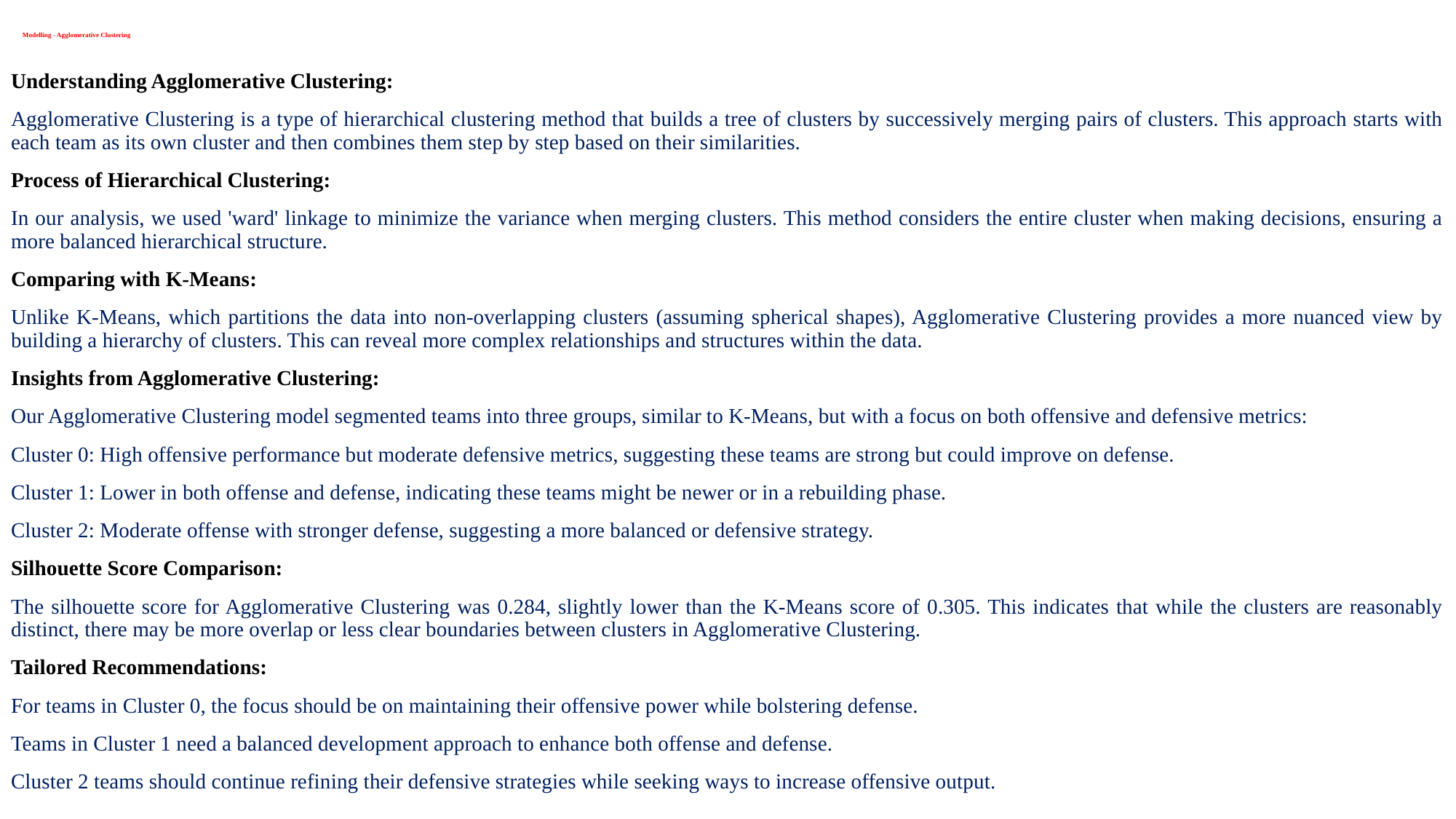

# Modelling - Agglomerative Clustering
Understanding Agglomerative Clustering:
Agglomerative Clustering is a type of hierarchical clustering method that builds a tree of clusters by successively merging pairs of clusters. This approach starts with each team as its own cluster and then combines them step by step based on their similarities.
Process of Hierarchical Clustering:
In our analysis, we used 'ward' linkage to minimize the variance when merging clusters. This method considers the entire cluster when making decisions, ensuring a more balanced hierarchical structure.
Comparing with K-Means:
Unlike K-Means, which partitions the data into non-overlapping clusters (assuming spherical shapes), Agglomerative Clustering provides a more nuanced view by building a hierarchy of clusters. This can reveal more complex relationships and structures within the data.
Insights from Agglomerative Clustering:
Our Agglomerative Clustering model segmented teams into three groups, similar to K-Means, but with a focus on both offensive and defensive metrics:
Cluster 0: High offensive performance but moderate defensive metrics, suggesting these teams are strong but could improve on defense.
Cluster 1: Lower in both offense and defense, indicating these teams might be newer or in a rebuilding phase.
Cluster 2: Moderate offense with stronger defense, suggesting a more balanced or defensive strategy.
Silhouette Score Comparison:
The silhouette score for Agglomerative Clustering was 0.284, slightly lower than the K-Means score of 0.305. This indicates that while the clusters are reasonably distinct, there may be more overlap or less clear boundaries between clusters in Agglomerative Clustering.
Tailored Recommendations:
For teams in Cluster 0, the focus should be on maintaining their offensive power while bolstering defense.
Teams in Cluster 1 need a balanced development approach to enhance both offense and defense.
Cluster 2 teams should continue refining their defensive strategies while seeking ways to increase offensive output.